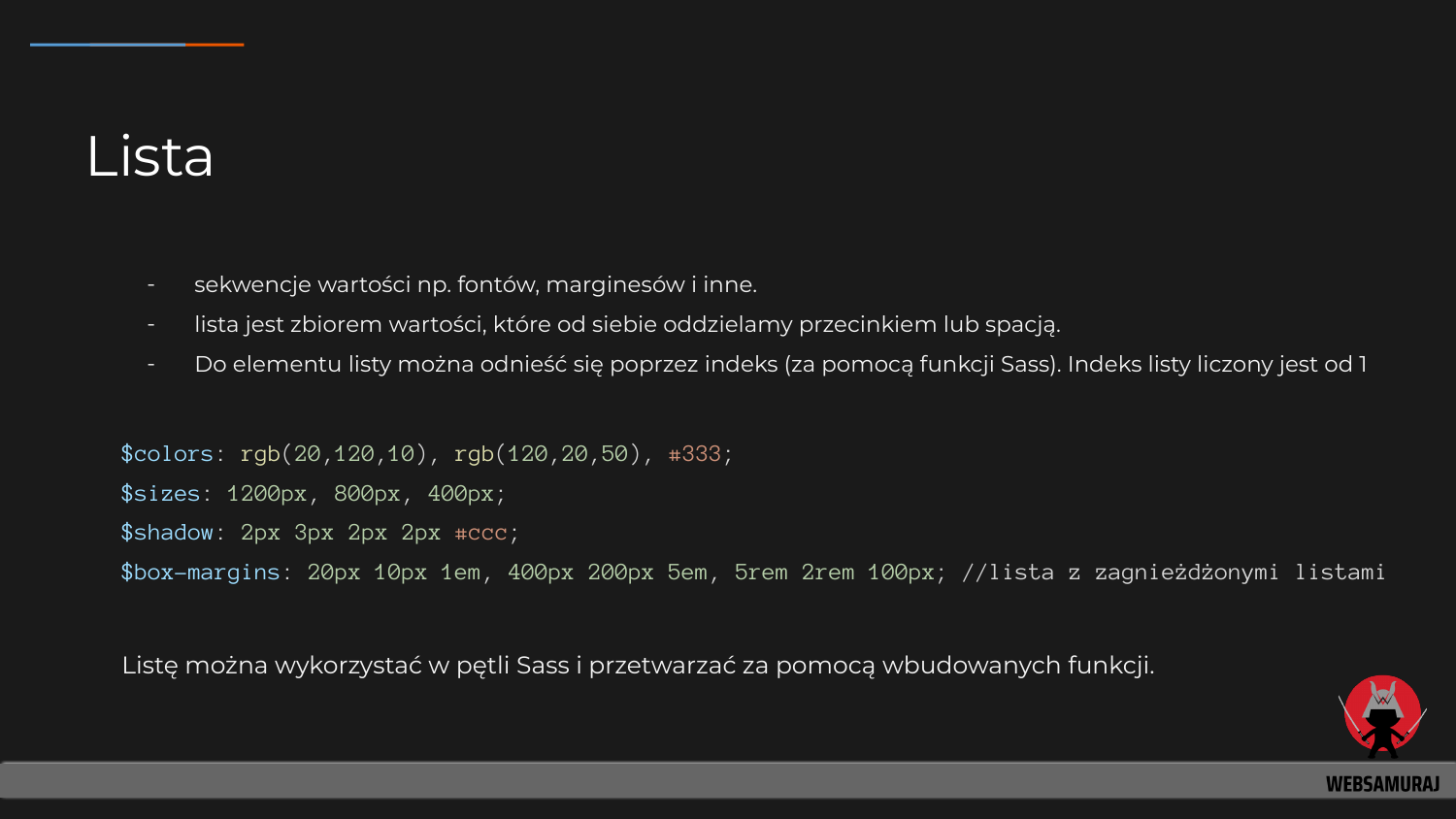

# Lista
sekwencje wartości np. fontów, marginesów i inne.
lista jest zbiorem wartości, które od siebie oddzielamy przecinkiem lub spacją.
Do elementu listy można odnieść się poprzez indeks (za pomocą funkcji Sass). Indeks listy liczony jest od 1

$colors: rgb(20,120,10), rgb(120,20,50), #333;
$sizes: 1200px, 800px, 400px;
$shadow: 2px 3px 2px 2px #ccc;
$box-margins: 20px 10px 1em, 400px 200px 5em, 5rem 2rem 100px; //lista z zagnieżdżonymi listami

Listę można wykorzystać w pętli Sass i przetwarzać za pomocą wbudowanych funkcji.